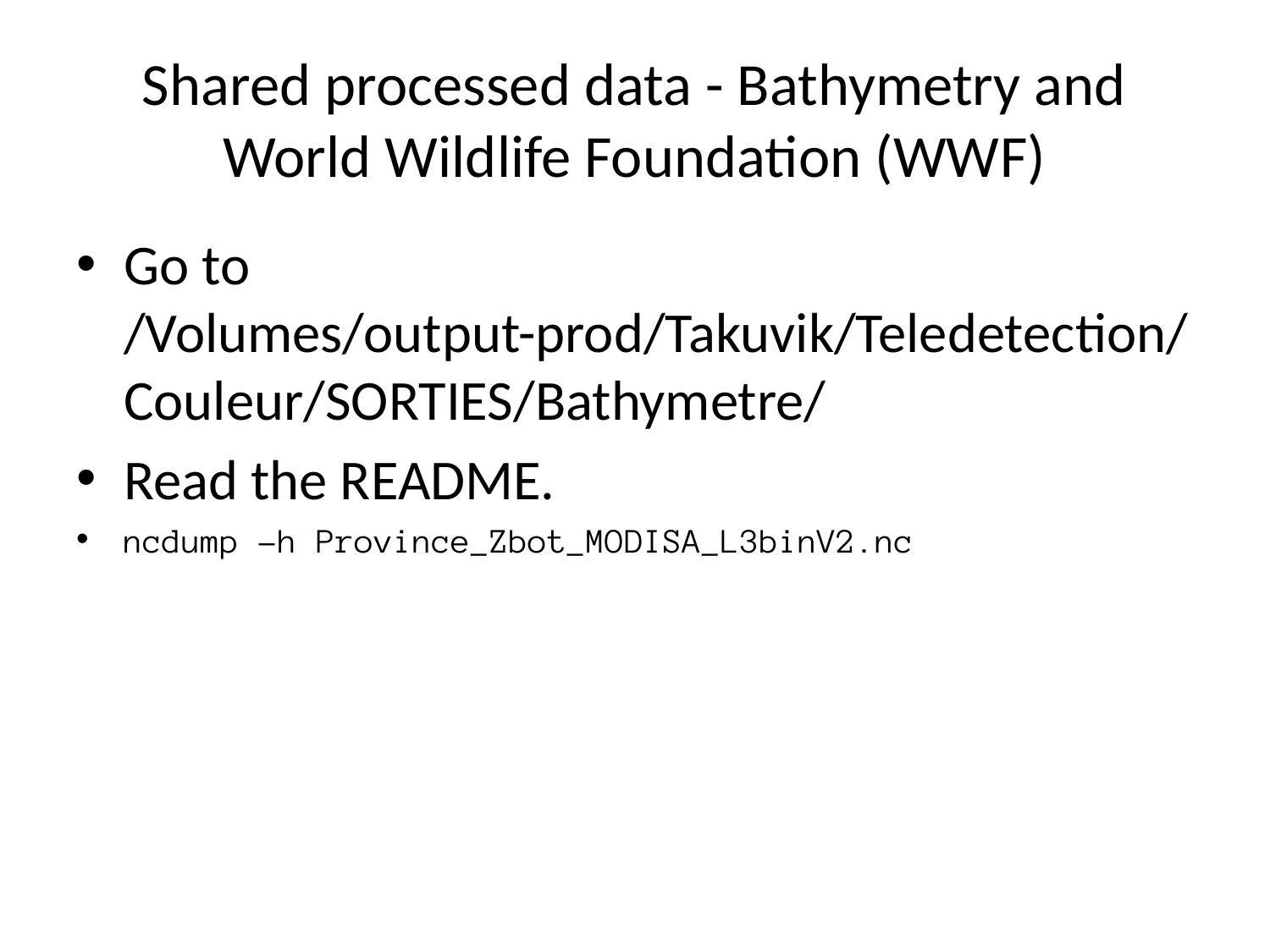

# Shared processed data - Bathymetry and World Wildlife Foundation (WWF)
Go to /Volumes/output-prod/Takuvik/Teledetection/Couleur/SORTIES/Bathymetre/
Read the README.
ncdump -h Province_Zbot_MODISA_L3binV2.nc